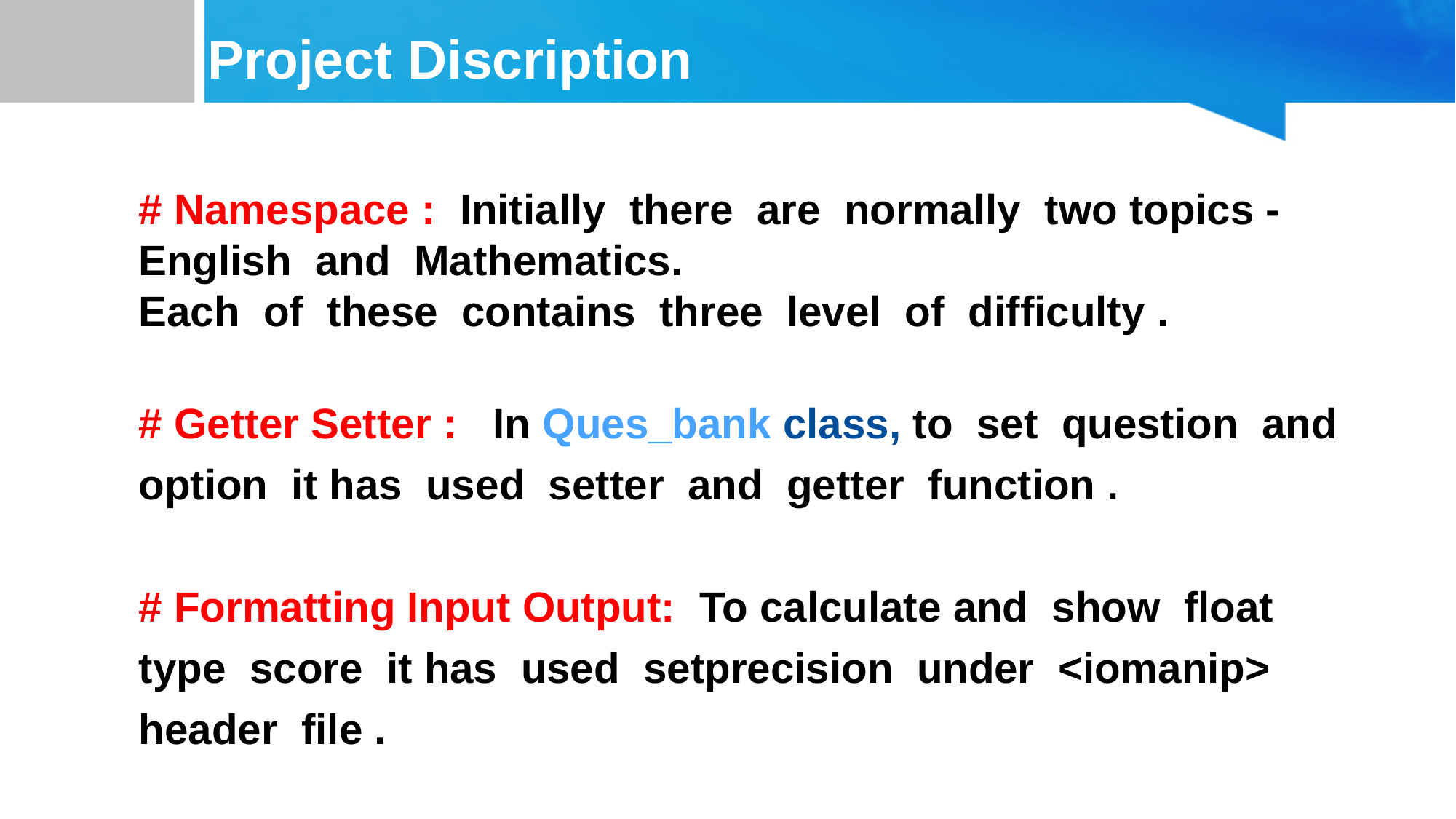

# Project Discription
# Namespace :  Initially  there  are  normally  two topics - English  and  Mathematics.
Each  of  these  contains  three  level  of  difficulty .

# Getter Setter :   In Ques_bank class, to  set  question  and  option  it has  used  setter  and  getter  function .

# Formatting Input Output:  To calculate and  show  float  type  score  it has  used  setprecision  under  <iomanip>  header  file .
6